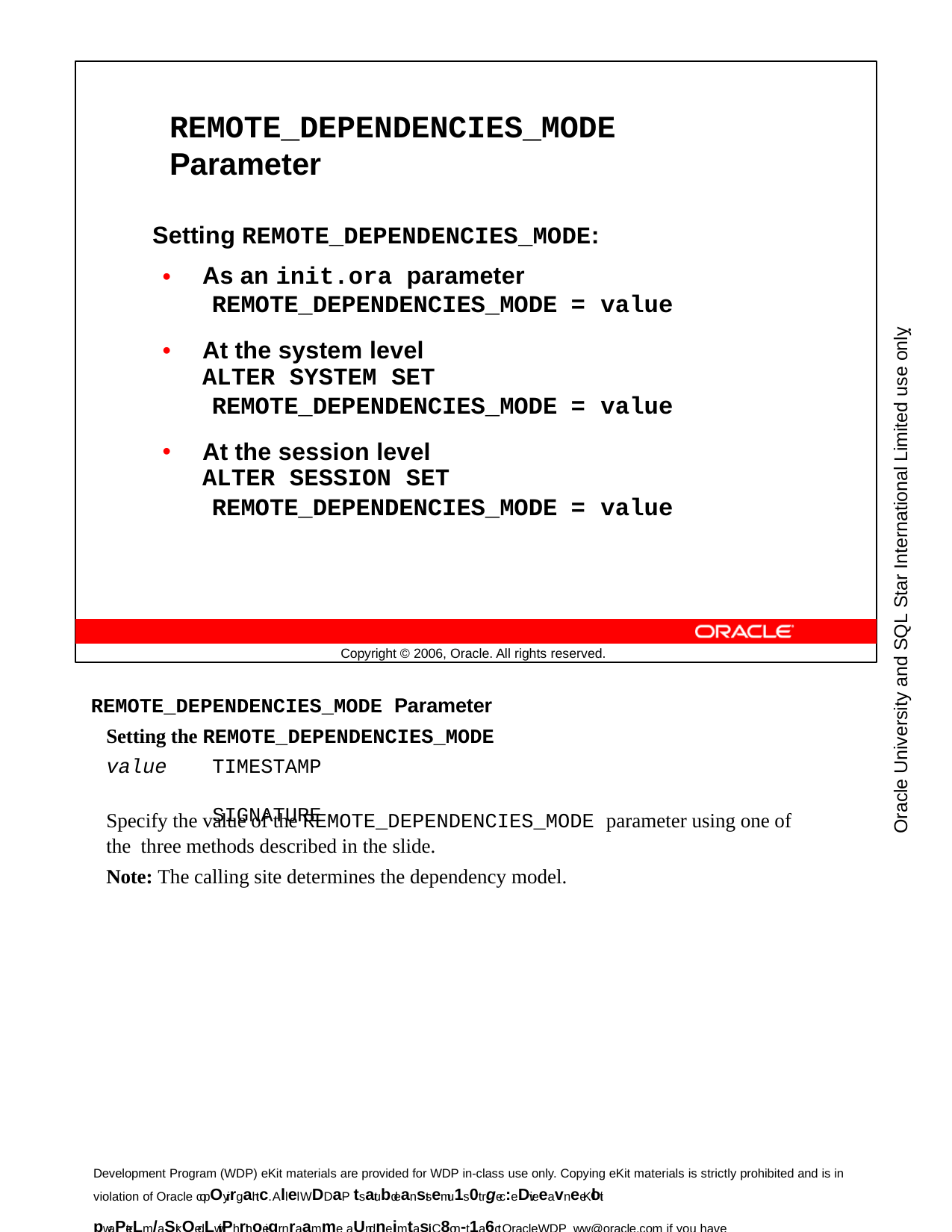

REMOTE_DEPENDENCIES_MODE Parameter
Setting REMOTE_DEPENDENCIES_MODE:
| As an init.ora parameter |  |  |
| --- | --- | --- |
| REMOTE\_DEPENDENCIES\_MODE | = | value |
| At the system level ALTER SYSTEM SET |  |  |
| REMOTE\_DEPENDENCIES\_MODE | = | value |
| At the session level ALTER SESSION SET |  |  |
| REMOTE\_DEPENDENCIES\_MODE | = | value |
Oracle University and SQL Star International Limited use onlyฺ
Copyright © 2006, Oracle. All rights reserved.
REMOTE_DEPENDENCIES_MODE Parameter
Setting the REMOTE_DEPENDENCIES_MODE
value
TIMESTAMP  SIGNATURE
Specify the value of the REMOTE_DEPENDENCIES_MODE parameter using one of the  three methods described in the slide.
Note: The calling site determines the dependency model.
Development Program (WDP) eKit materials are provided for WDP in-class use only. Copying eKit materials is strictly prohibited and is in
violation of Oracle copOyrirgahtc. Allel WDDaP tsatubdeanstsemu1s0t rgec:eDiveeavneeKloit pwaPterLm/aSrkQedLwitPh rthoeigr nraamme aUndneimtasil. C8on-t1a6ct  OracleWDP_ww@oracle.com if you have not received your personalized eKit.